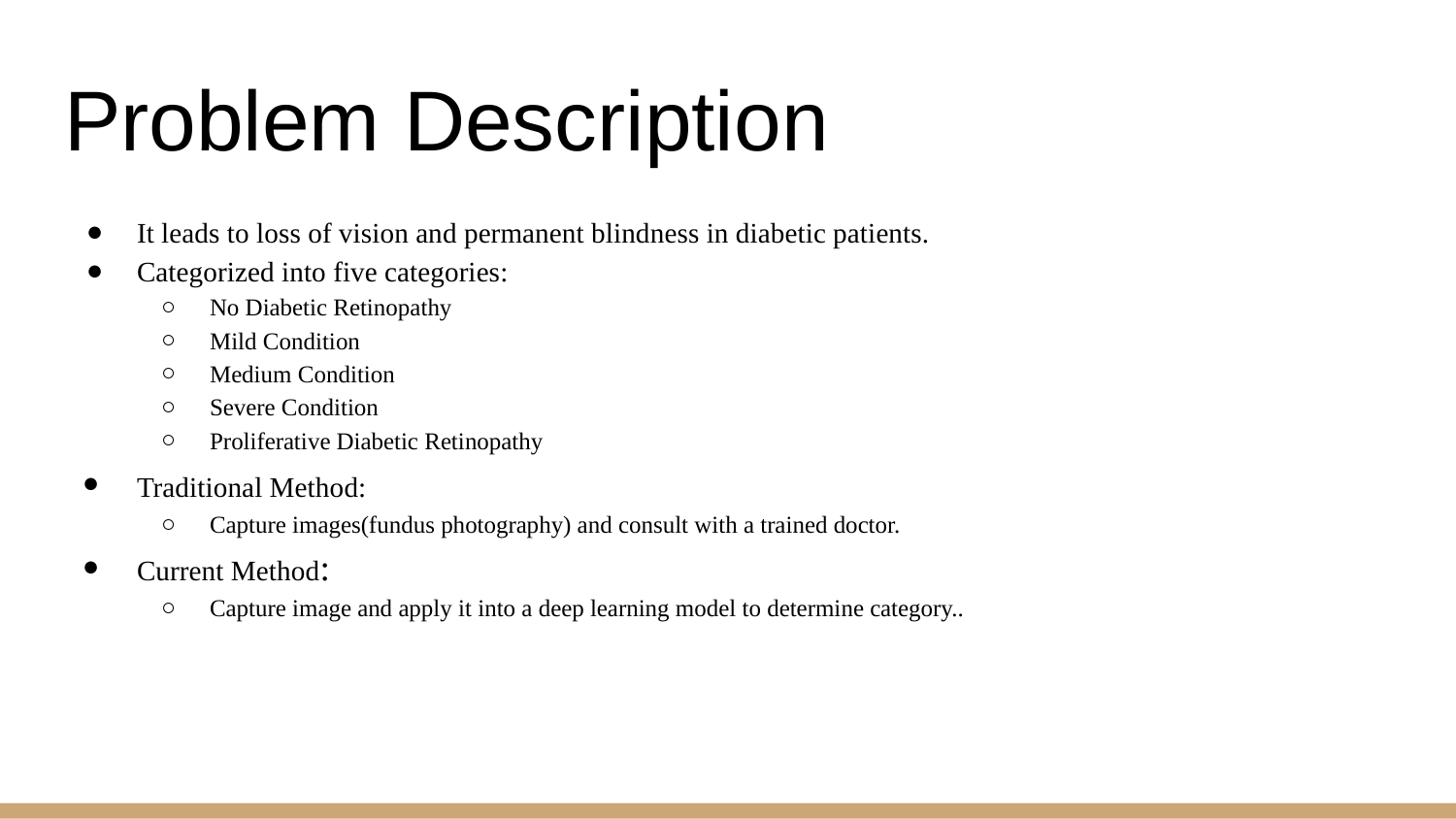

# Problem Description
It leads to loss of vision and permanent blindness in diabetic patients.
Categorized into five categories:
No Diabetic Retinopathy
Mild Condition
Medium Condition
Severe Condition
Proliferative Diabetic Retinopathy
Traditional Method:
Capture images(fundus photography) and consult with a trained doctor.
Current Method:
Capture image and apply it into a deep learning model to determine category..